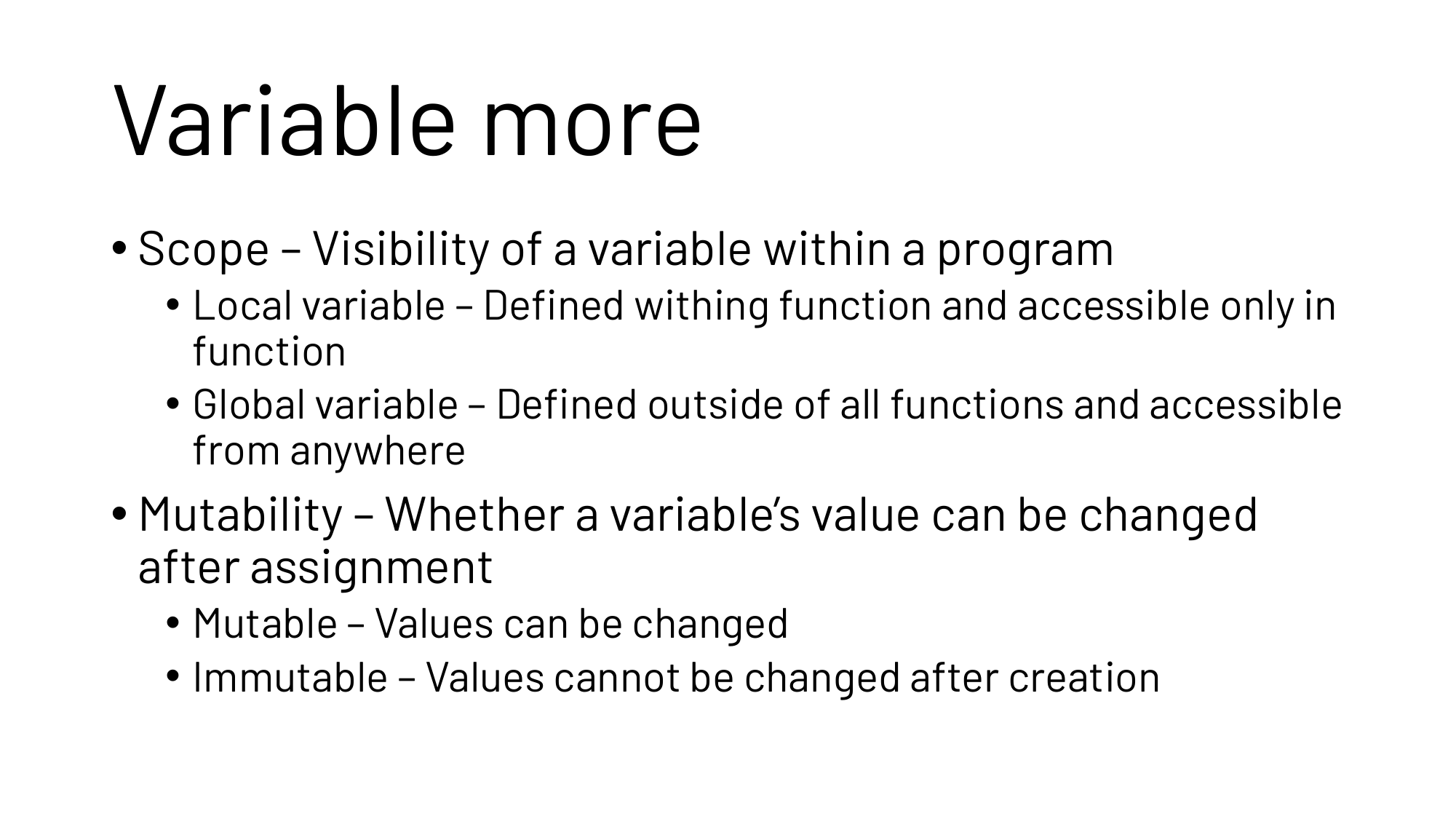

# Variable more
Scope – Visibility of a variable within a program
Local variable – Defined withing function and accessible only in function
Global variable – Defined outside of all functions and accessible from anywhere
Mutability – Whether a variable’s value can be changed after assignment
Mutable – Values can be changed
Immutable – Values cannot be changed after creation